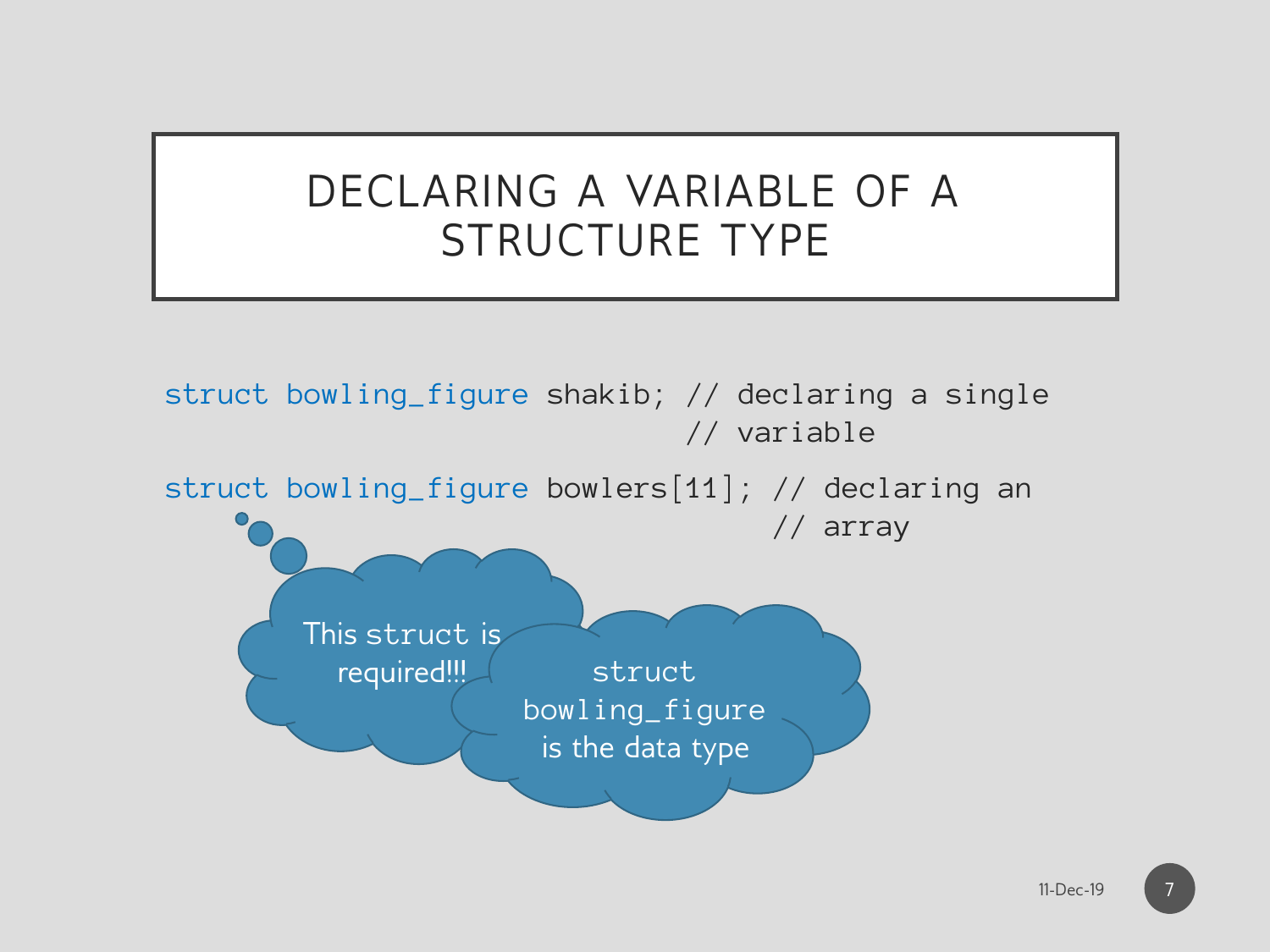

# Declaring a variable of a structure type
struct bowling_figure shakib; // declaring a single
                              // variable
struct bowling_figure bowlers[11]; // declaring an
                                   // array
This struct is required!!!
struct bowling_figure is the data type
7
11-Dec-19